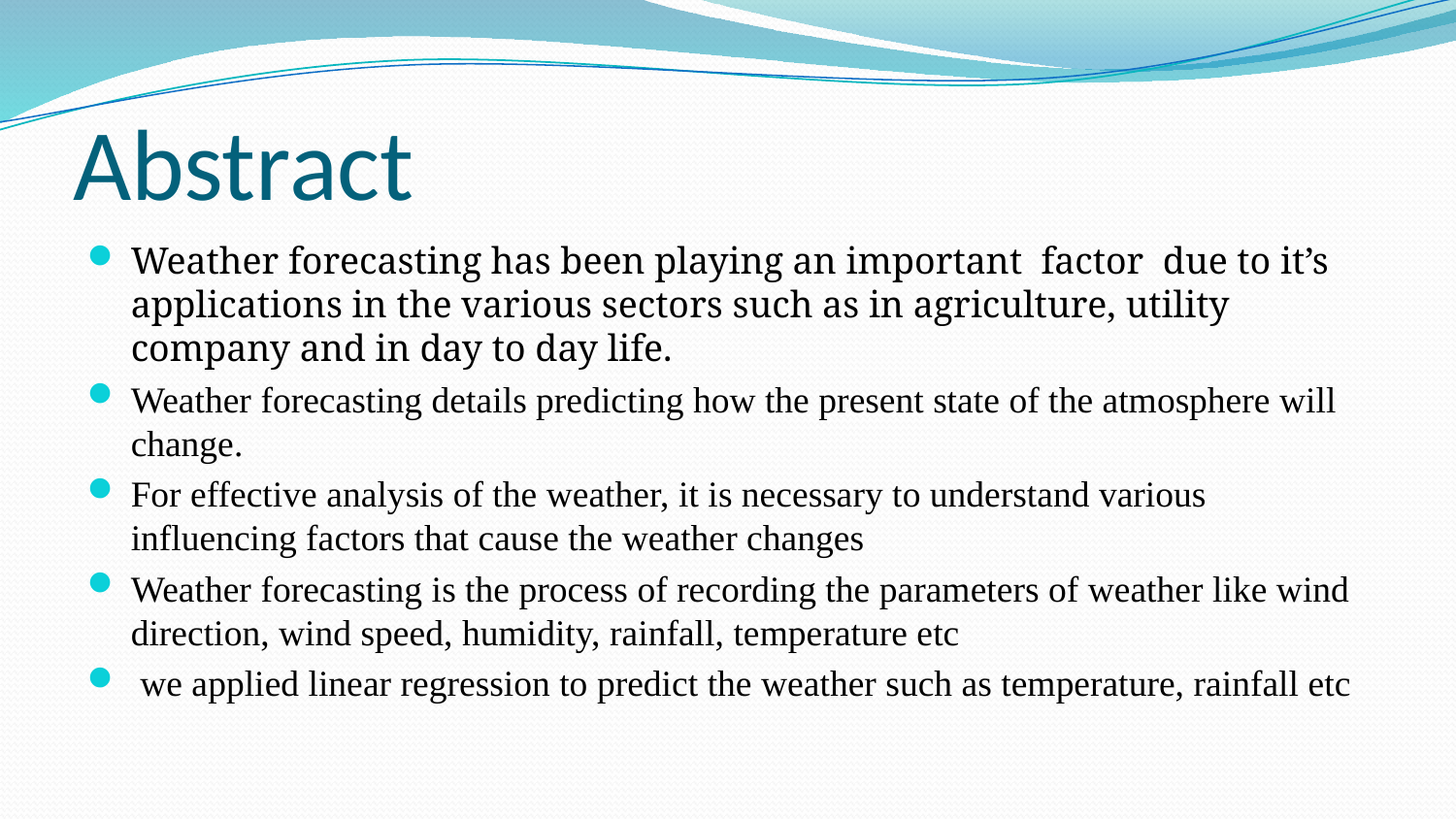

# Abstract
Weather forecasting has been playing an important  factor  due to it’s applications in the various sectors such as in agriculture, utility company and in day to day life.
Weather forecasting details predicting how the present state of the atmosphere will change.
For effective analysis of the weather, it is necessary to understand various influencing factors that cause the weather changes
Weather forecasting is the process of recording the parameters of weather like wind direction, wind speed, humidity, rainfall, temperature etc
 we applied linear regression to predict the weather such as temperature, rainfall etc